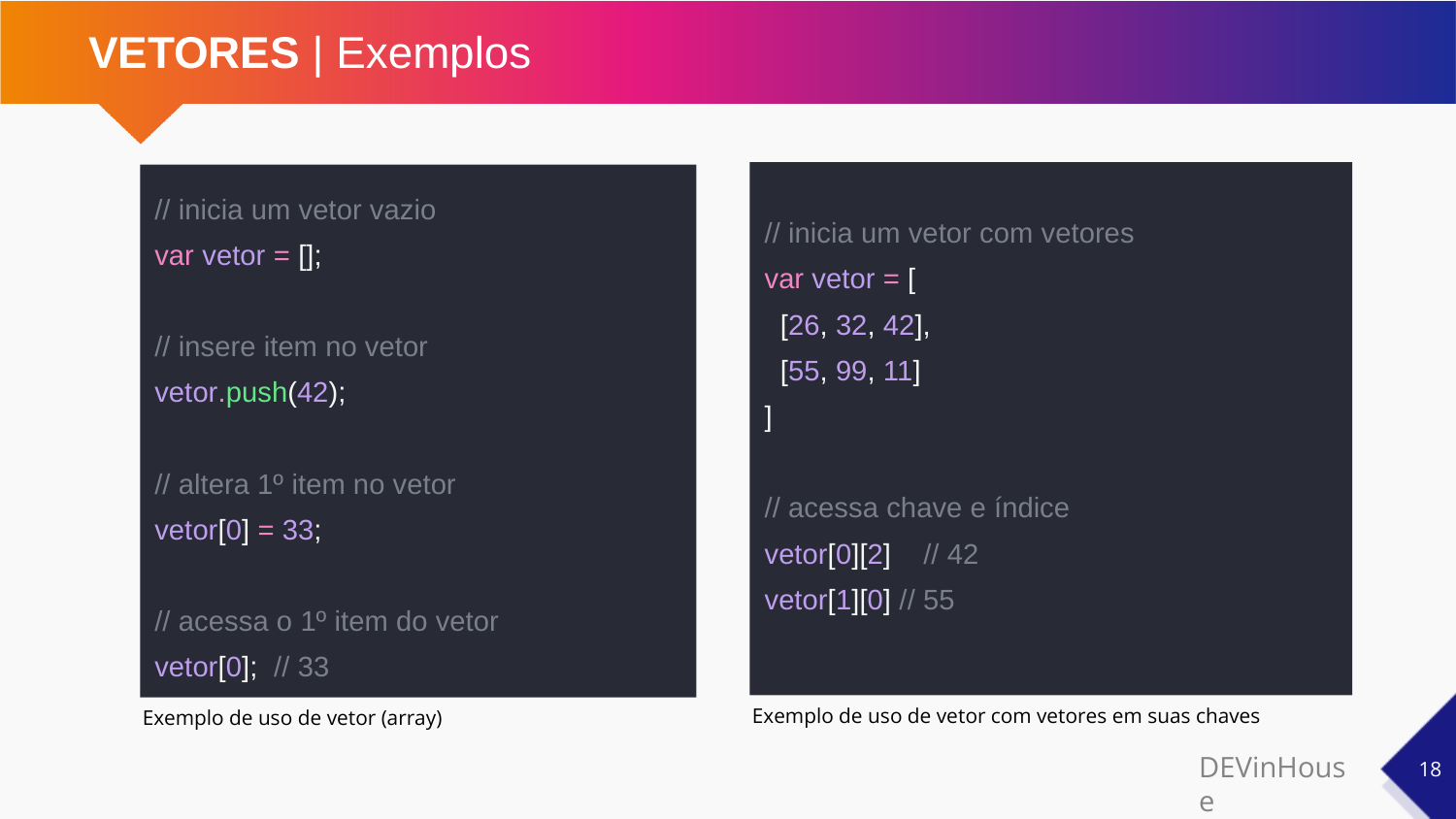

# VETORES | Exemplos
// inicia um vetor com vetores
var vetor = [
  [26, 32, 42],
  [55, 99, 11]
]

// acessa chave e índice
vetor[0][2]    // 42
vetor[1][0] // 55

// inicia um vetor vazio
var vetor = [];

// insere item no vetor
vetor.push(42);

// altera 1º item no vetor
vetor[0] = 33;

// acessa o 1º item do vetor
vetor[0];  // 33
Exemplo de uso de vetor com vetores em suas chaves
Exemplo de uso de vetor (array)
18